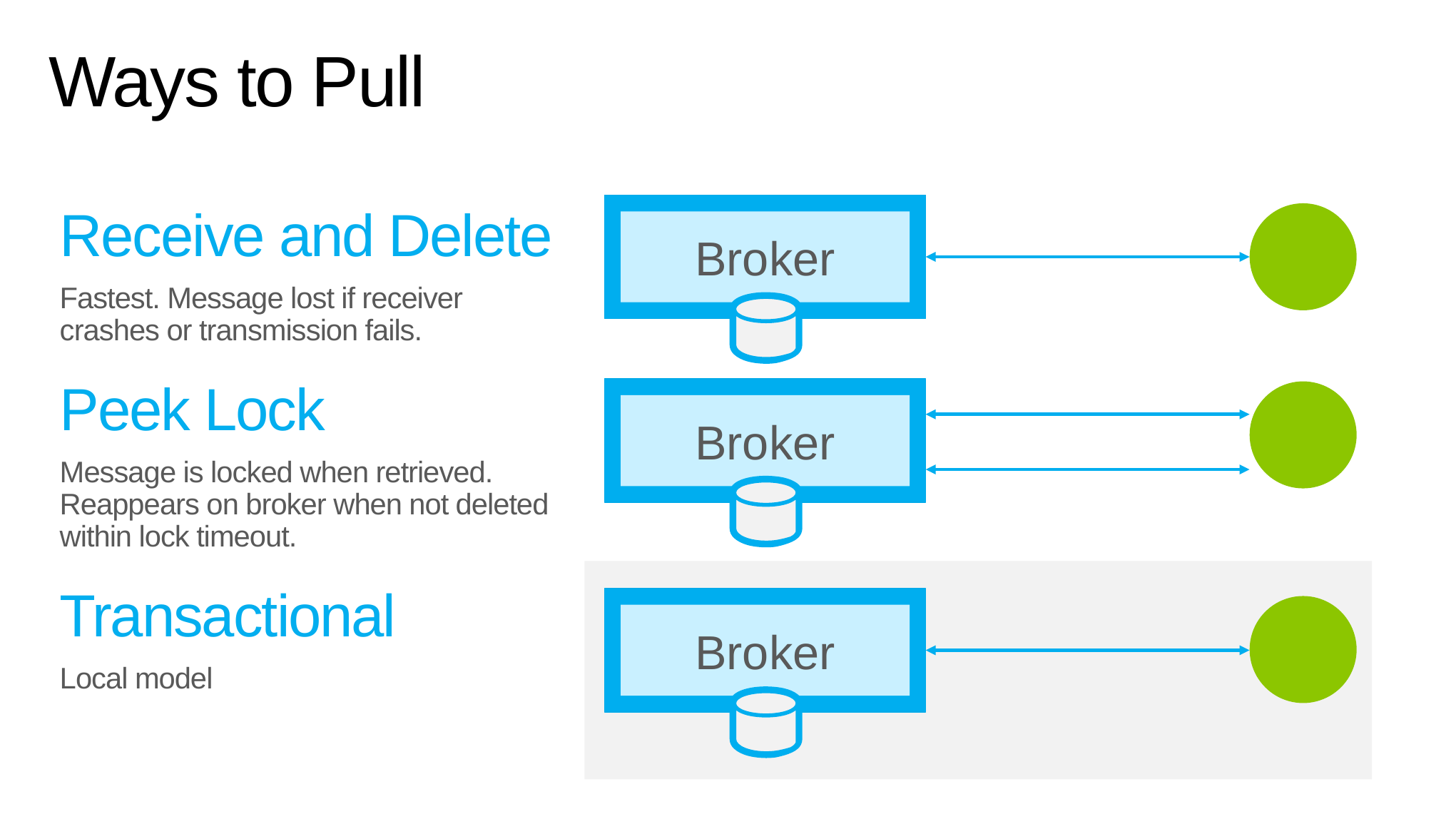

# Ways to Pull

Broker
R
Receive and Delete
Fastest. Message lost if receiver crashes or transmission fails.

Peek Lock
Message is locked when retrieved. Reappears on broker when not deleted within lock timeout.

Transactional
Local model

Broker
R

Broker
R